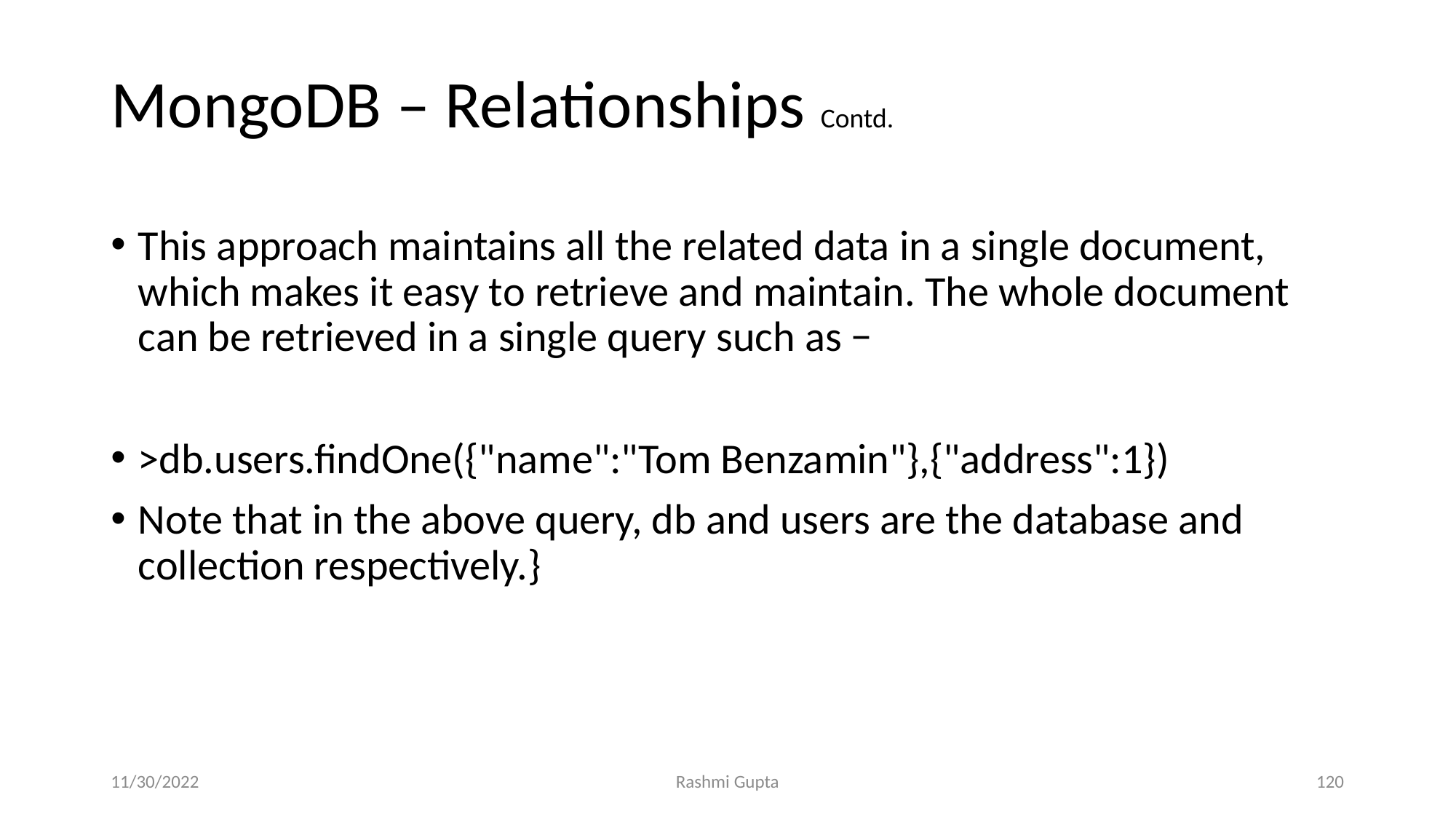

# MongoDB – Relationships Contd.
This approach maintains all the related data in a single document, which makes it easy to retrieve and maintain. The whole document can be retrieved in a single query such as −

>db.users.findOne({"name":"Tom Benzamin"},{"address":1})
Note that in the above query, db and users are the database and collection respectively.}
11/30/2022
Rashmi Gupta
120